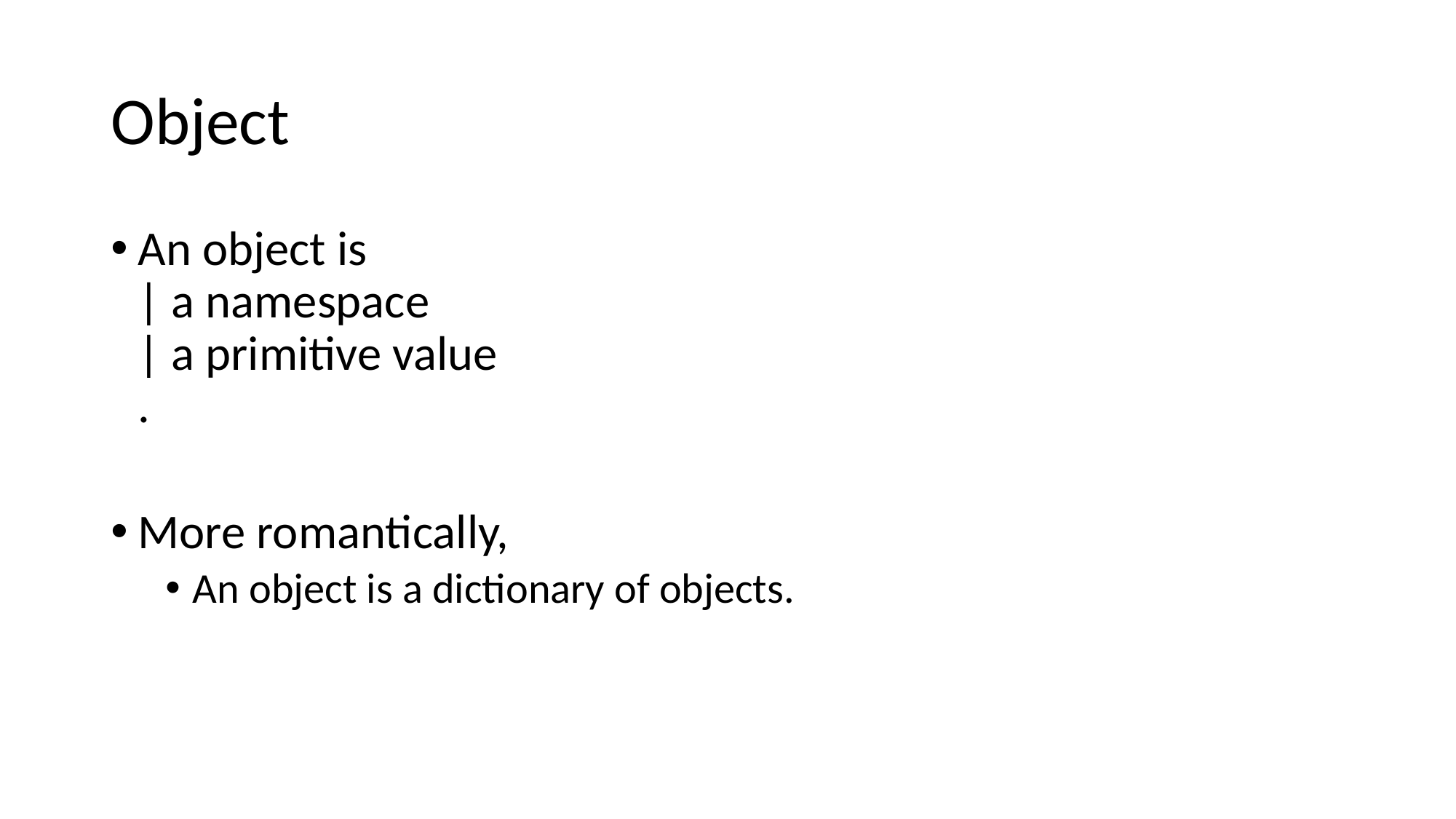

# Object
An object is
| a namespace
| a primitive value
.
More romantically,
An object is a dictionary of objects.